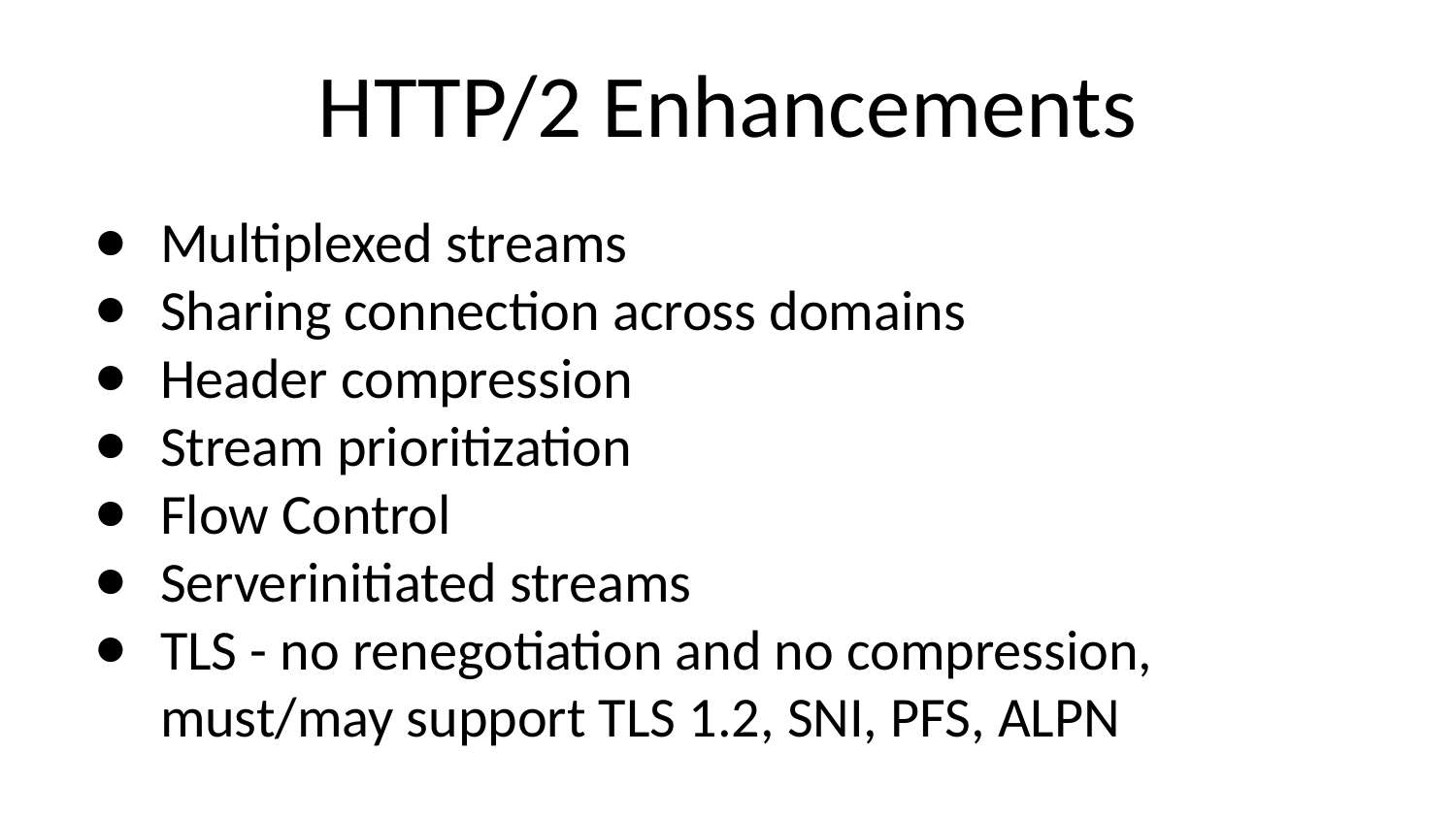

# HTTP/2 Enhancements
Multiplexed streams
Sharing connection across domains
Header compression
Stream prioritization
Flow Control
Server­initiated streams
TLS - no renegotiation and no compression, must/may support TLS 1.2, SNI, PFS, ALPN